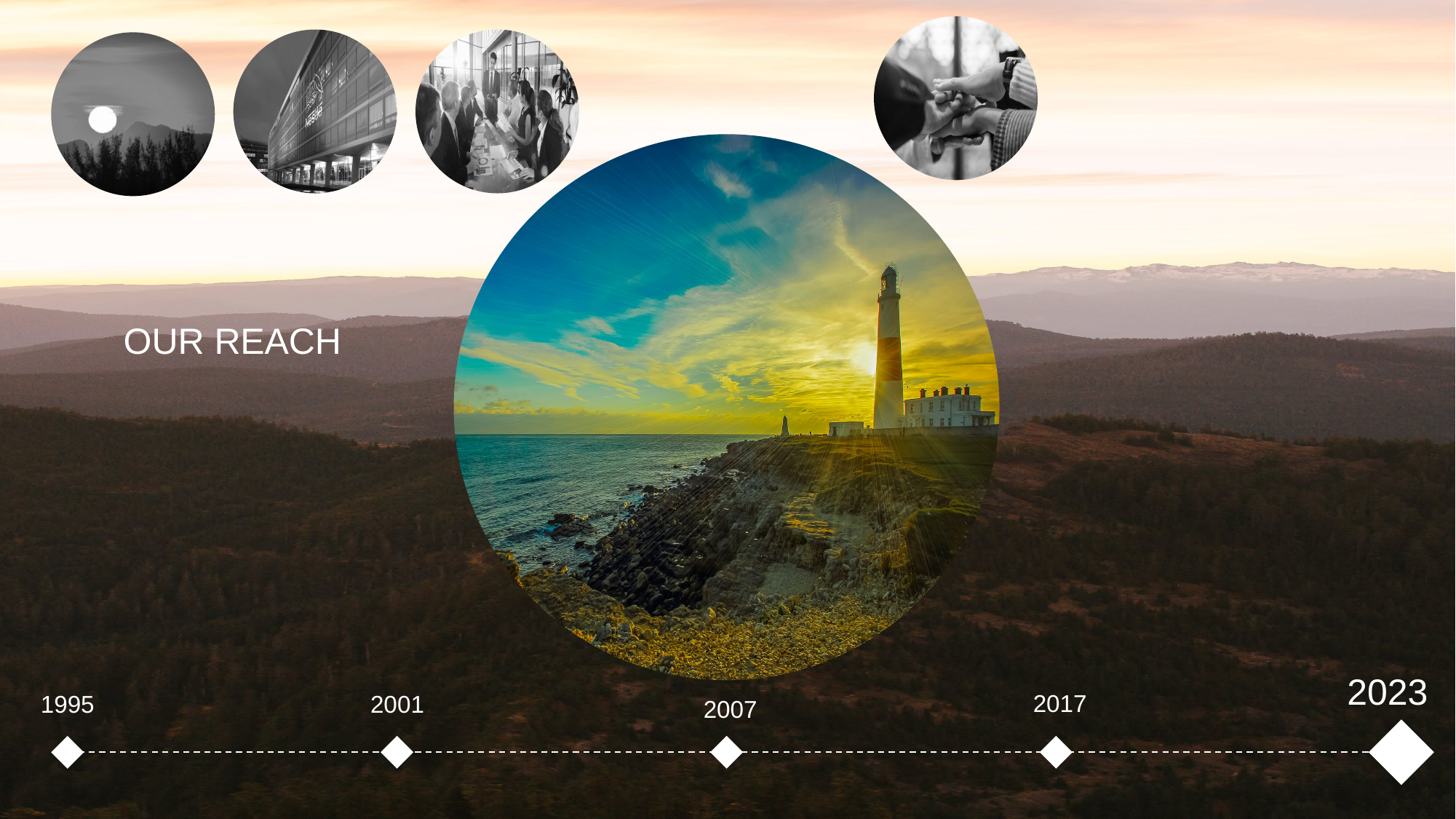

OUR REACH
2023
2017
1995
2001
2007